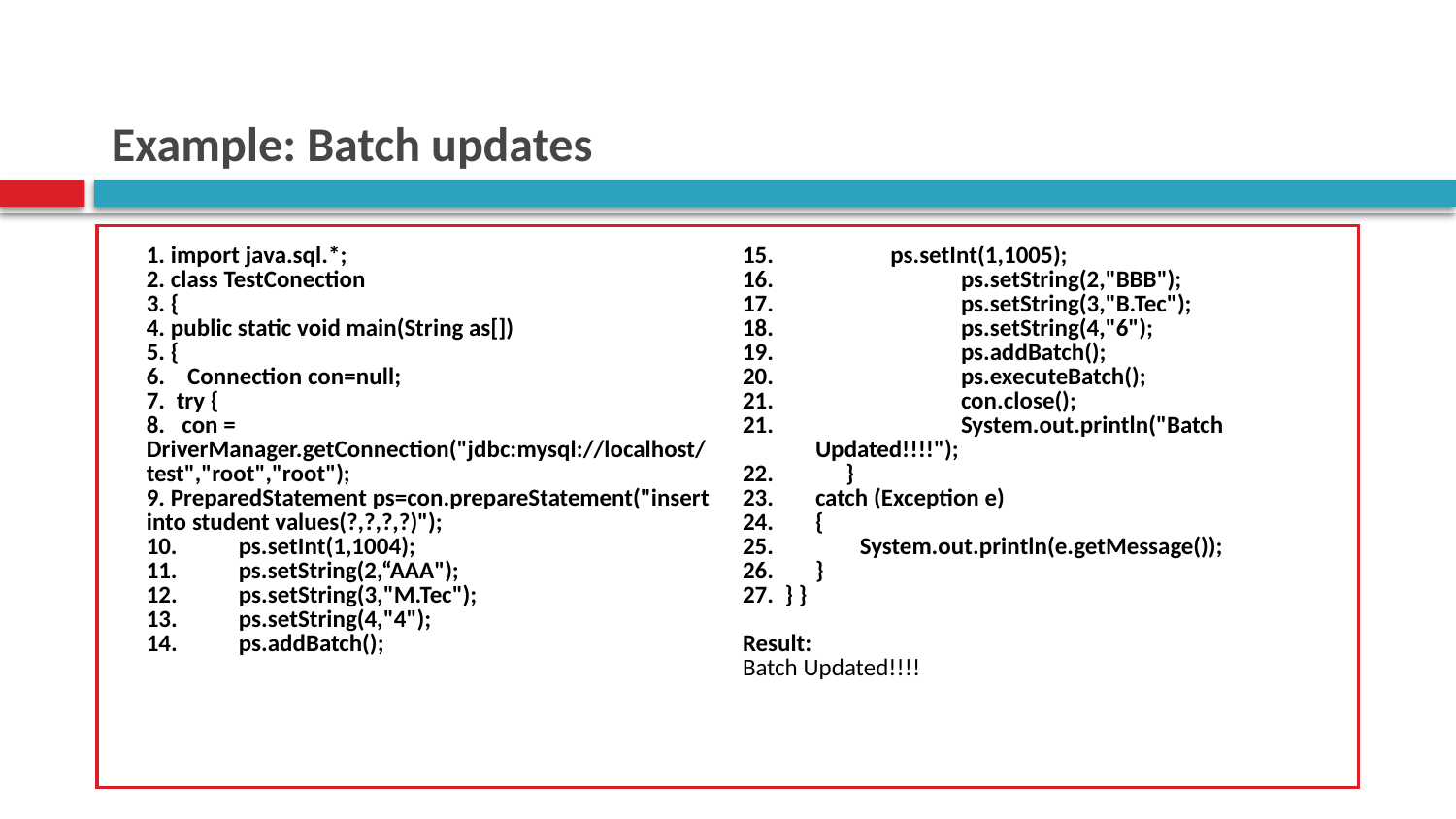

# Example: Batch updates

| 1. import java.sql.\*; 2. class TestConection 3. { 4. public static void main(String as[]) 5. { 6. Connection con=null; 7. try { 8. con = DriverManager.getConnection("jdbc:mysql://localhost/test","root","root"); 9. PreparedStatement ps=con.prepareStatement("insert into student values(?,?,?,?)"); ps.setInt(1,1004); ps.setString(2,“AAA"); 12. ps.setString(3,"M.Tec"); 13. ps.setString(4,"4"); 14. ps.addBatch(); | 15. ps.setInt(1,1005); 16. ps.setString(2,"BBB"); 17. ps.setString(3,"B.Tec"); 18. ps.setString(4,"6"); 19. ps.addBatch(); 20. ps.executeBatch(); 21. con.close(); 21. System.out.println("Batch Updated!!!!"); 22. } 23. catch (Exception e) 24. { 25. System.out.println(e.getMessage()); 26. } 27. } } Result: Batch Updated!!!! |
| --- | --- |